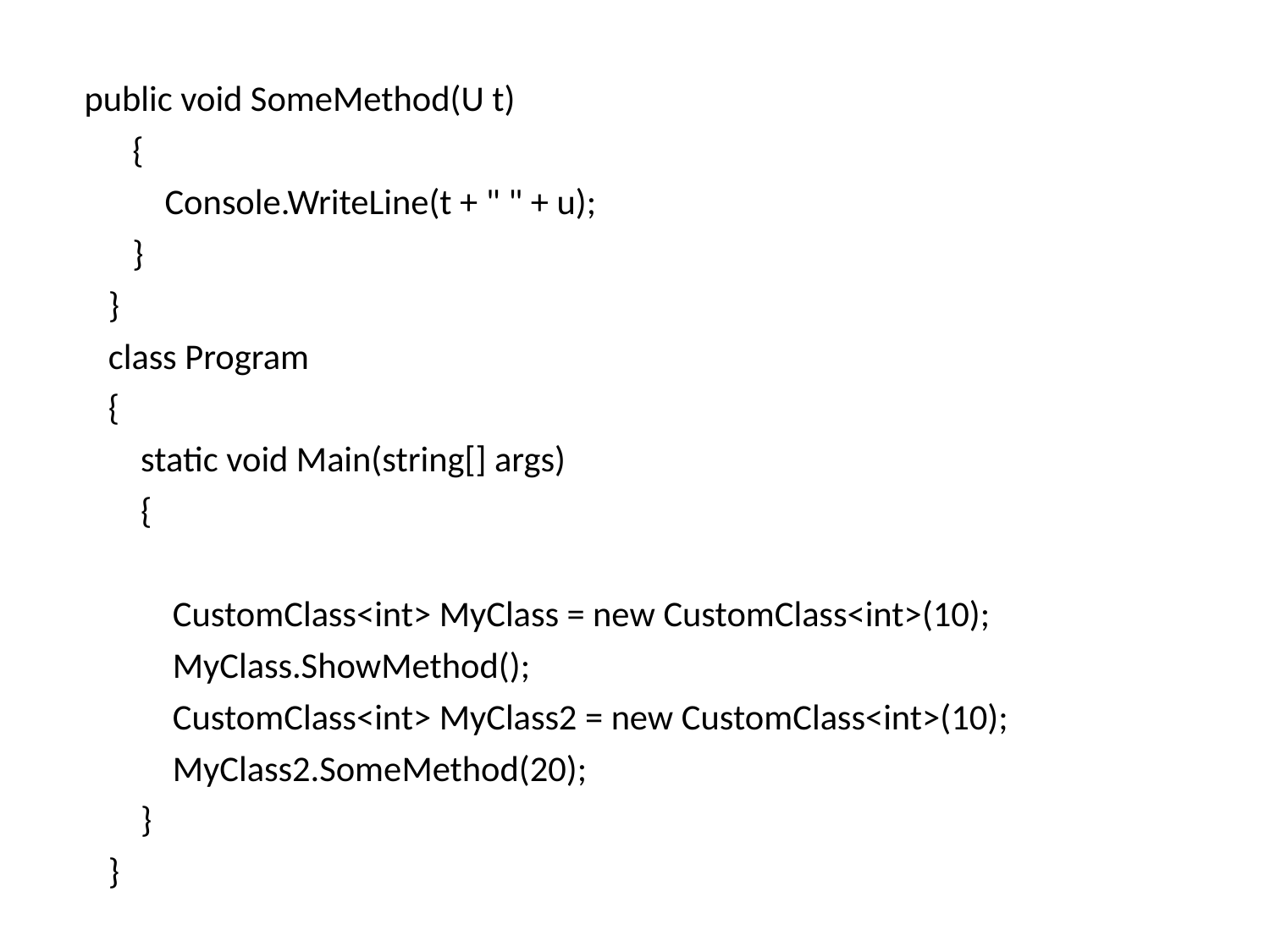

public void SomeMethod(U t)
       {
           Console.WriteLine(t + " " + u);
       }
    }
    class Program
    {
        static void Main(string[] args)
        {

            CustomClass<int> MyClass = new CustomClass<int>(10);
            MyClass.ShowMethod();
            CustomClass<int> MyClass2 = new CustomClass<int>(10);
            MyClass2.SomeMethod(20);
        }
    }